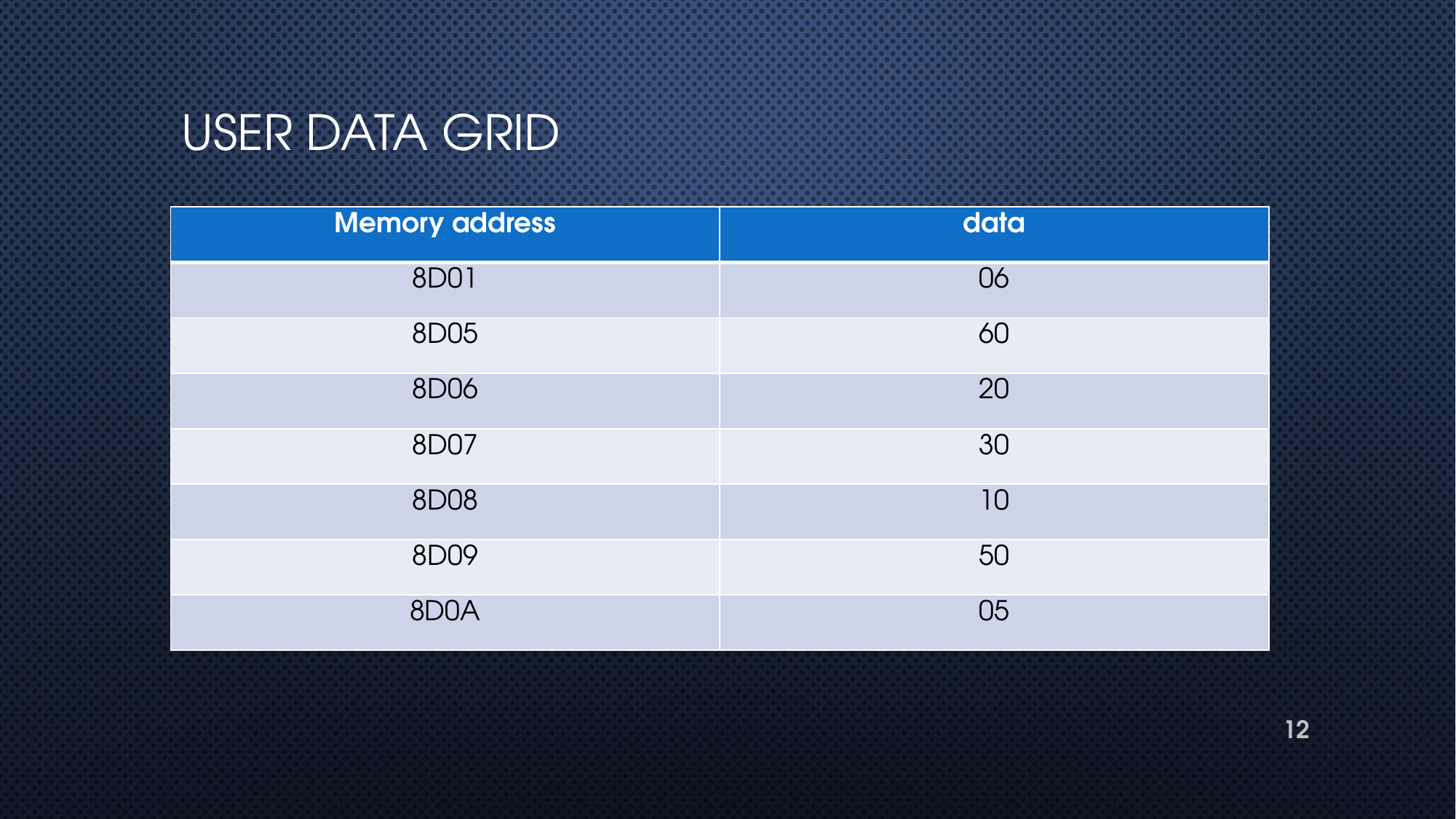

# USER DATA GRID
| Memory address | data |
| --- | --- |
| 8D01 | 06 |
| 8D05 | 60 |
| 8D06 | 20 |
| 8D07 | 30 |
| 8D08 | 10 |
| 8D09 | 50 |
| 8D0A | 05 |
12